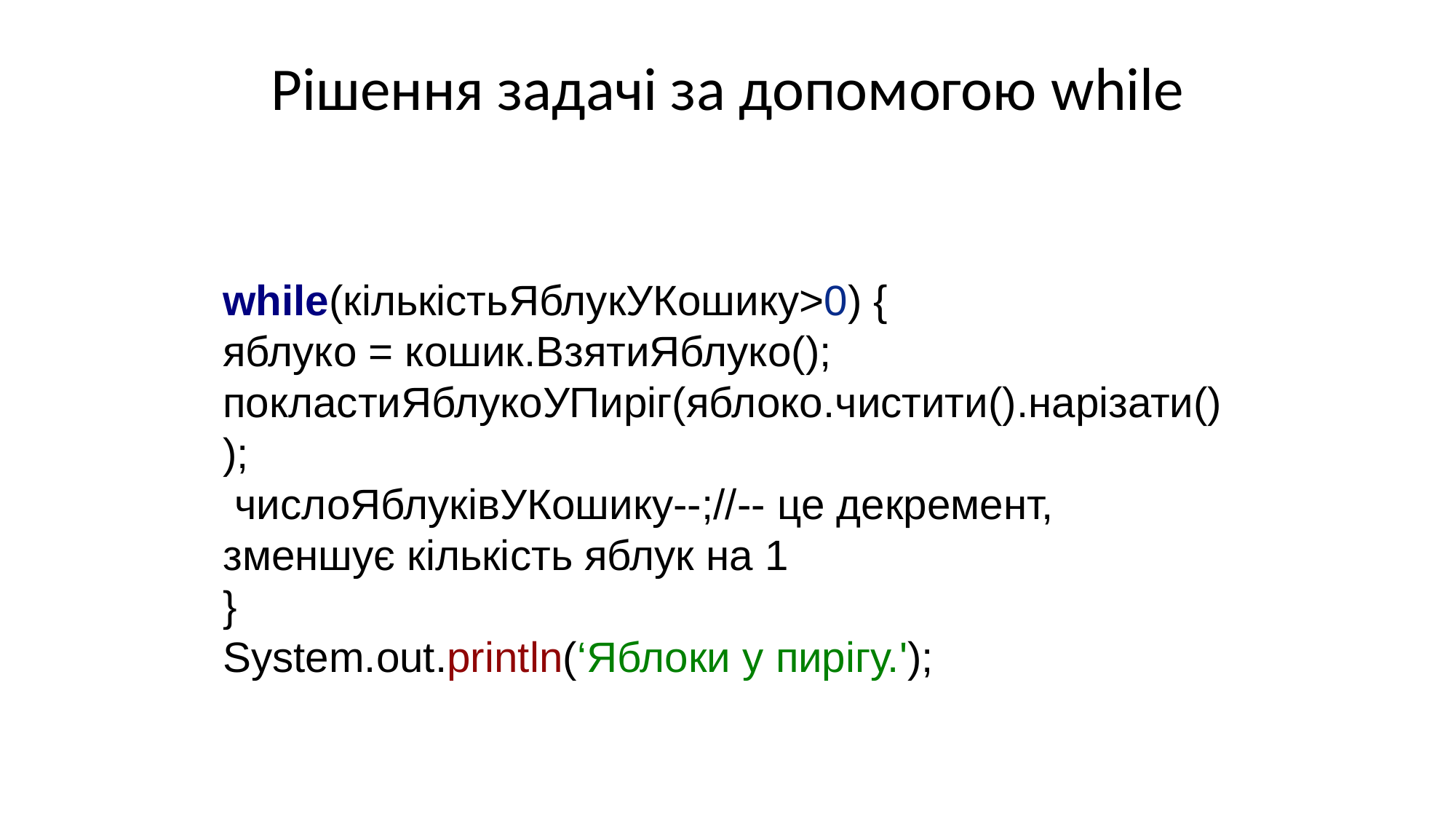

Рішення задачі за допомогою while
while(кількістьЯблукУКошику>0) {
яблуко = кошик.ВзятиЯблуко(); покластиЯблукоУПиріг(яблоко.чистити().нарізати());
 числоЯблуківУКошику--;//-- це декремент, зменшує кількість яблук на 1
}
System.out.println(‘Яблоки у пирігу.');